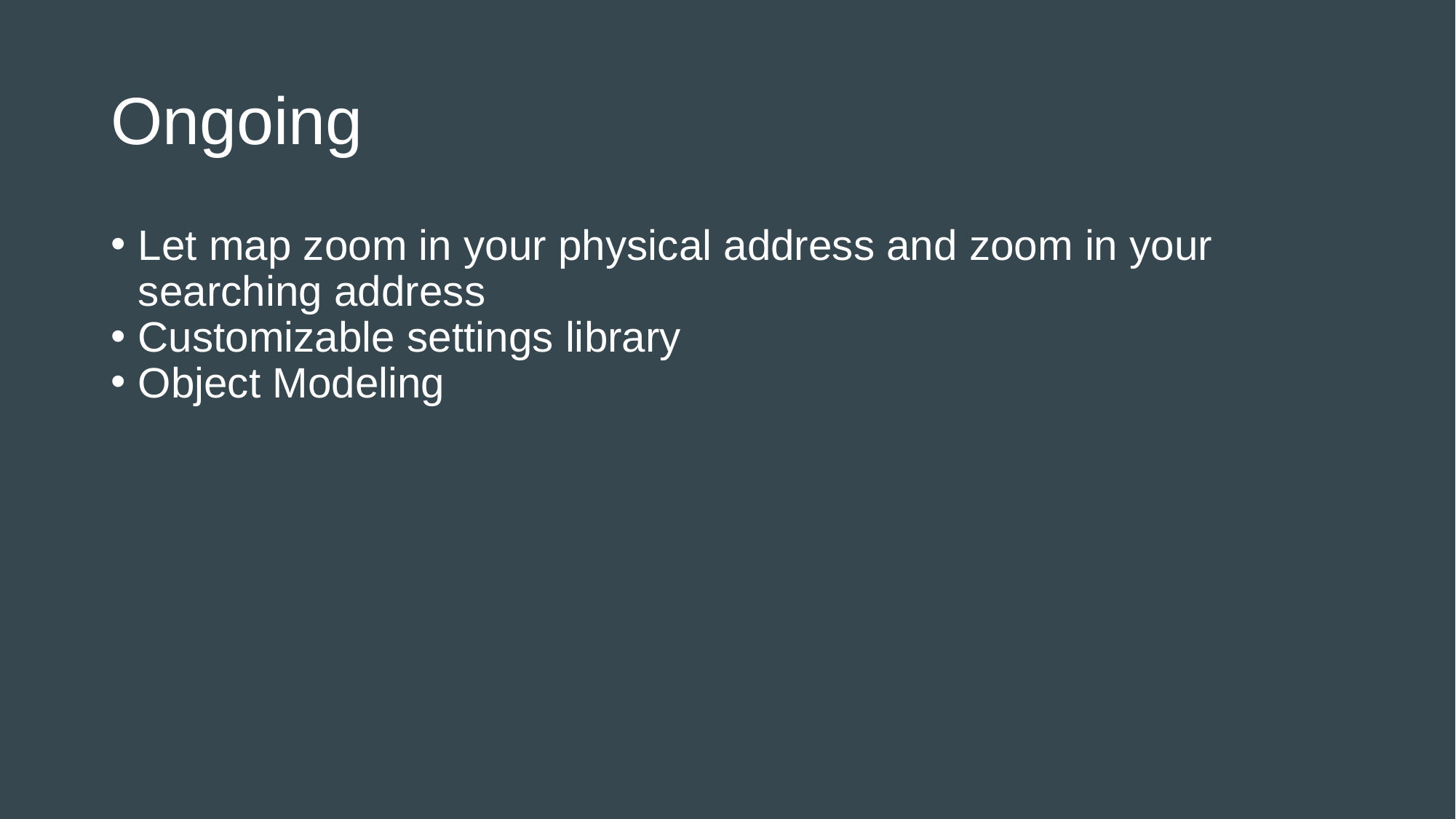

# Ongoing
Let map zoom in your physical address and zoom in your searching address
Customizable settings library
Object Modeling